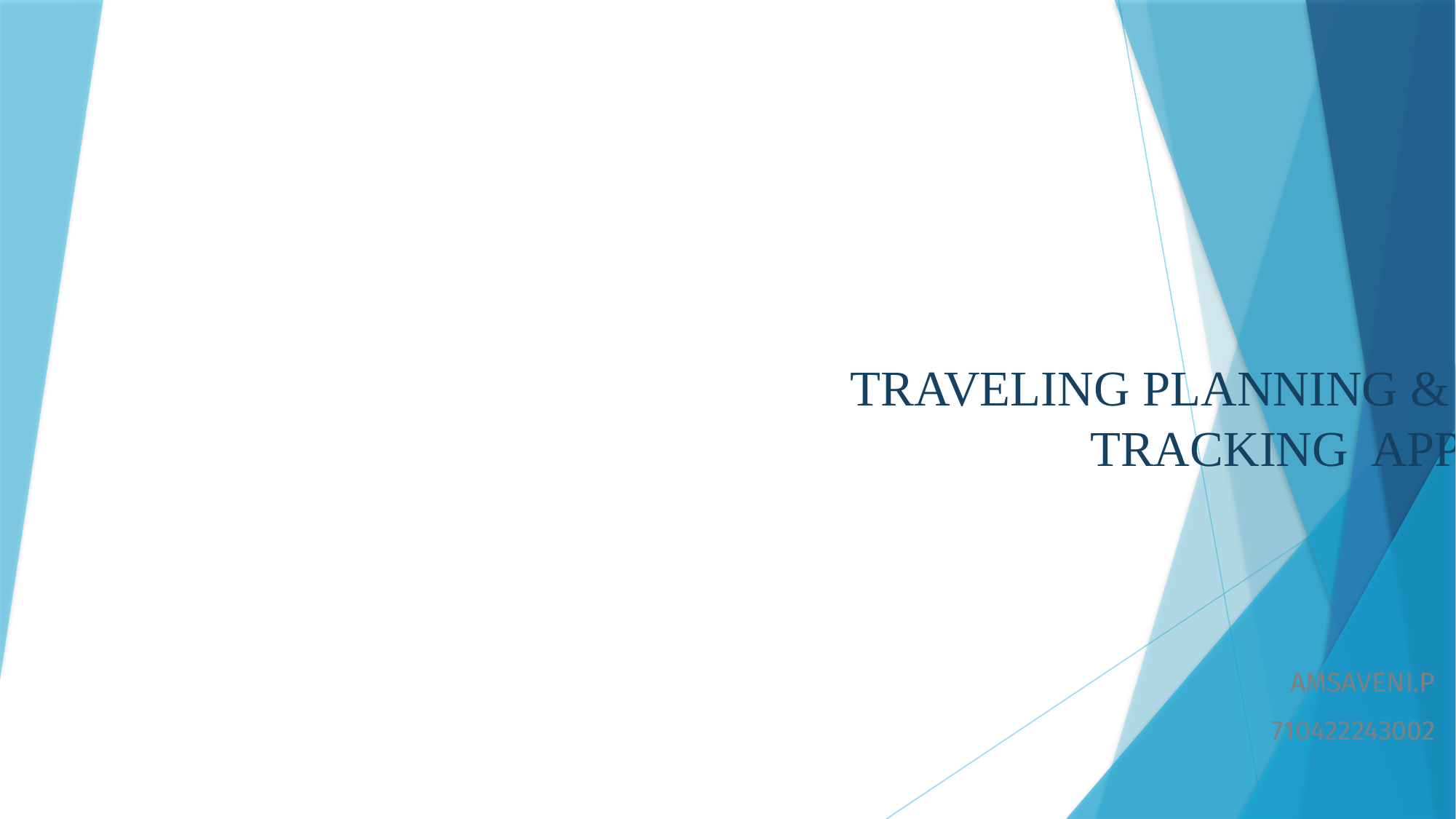

# TRAVELING PLANNING & TRACKING  APP
AMSAVENI.P
710422243002